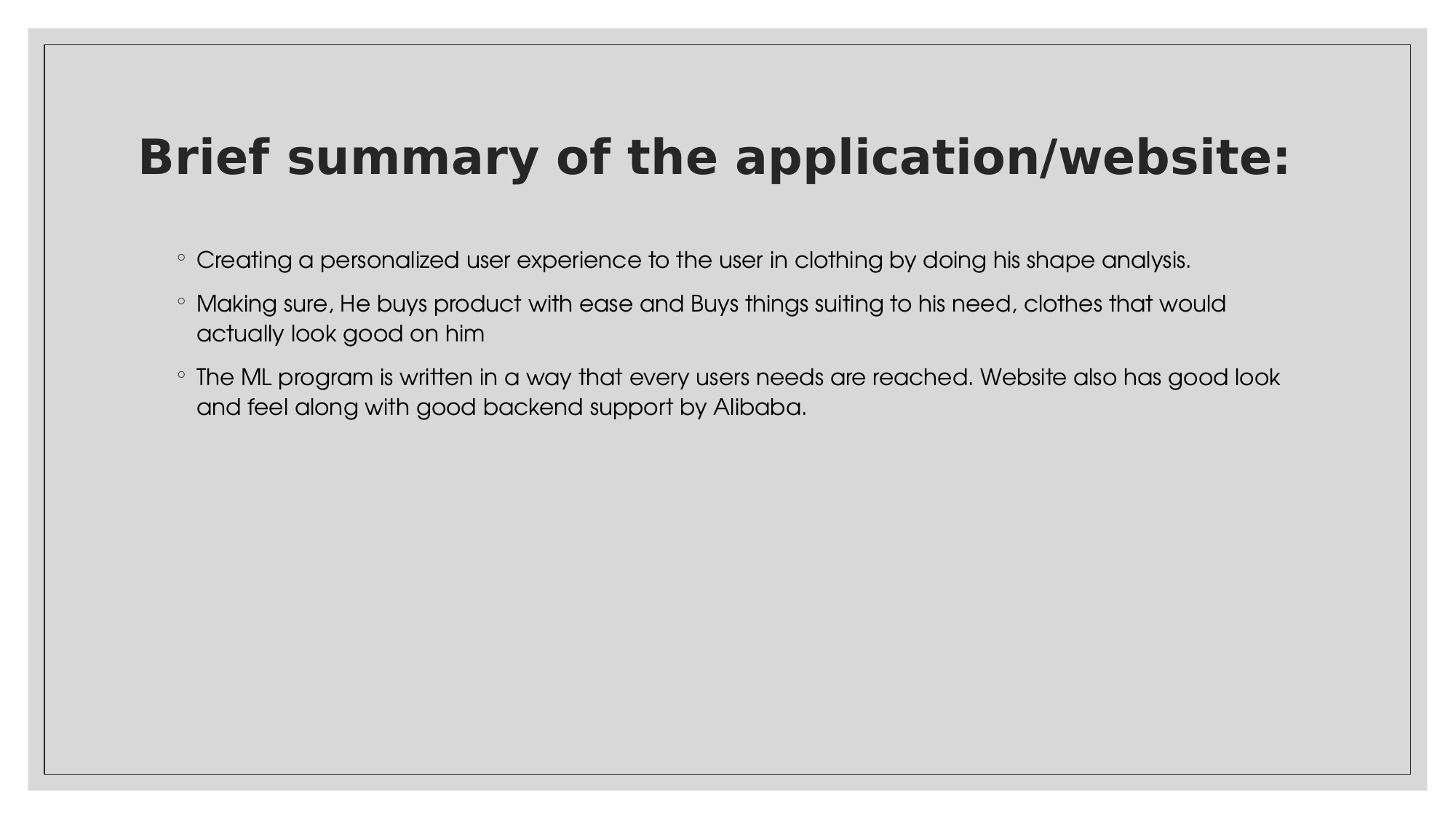

# Brief summary of the application/website:
Creating a personalized user experience to the user in clothing by doing his shape analysis.
Making sure, He buys product with ease and Buys things suiting to his need, clothes that would actually look good on him
The ML program is written in a way that every users needs are reached. Website also has good look and feel along with good backend support by Alibaba.